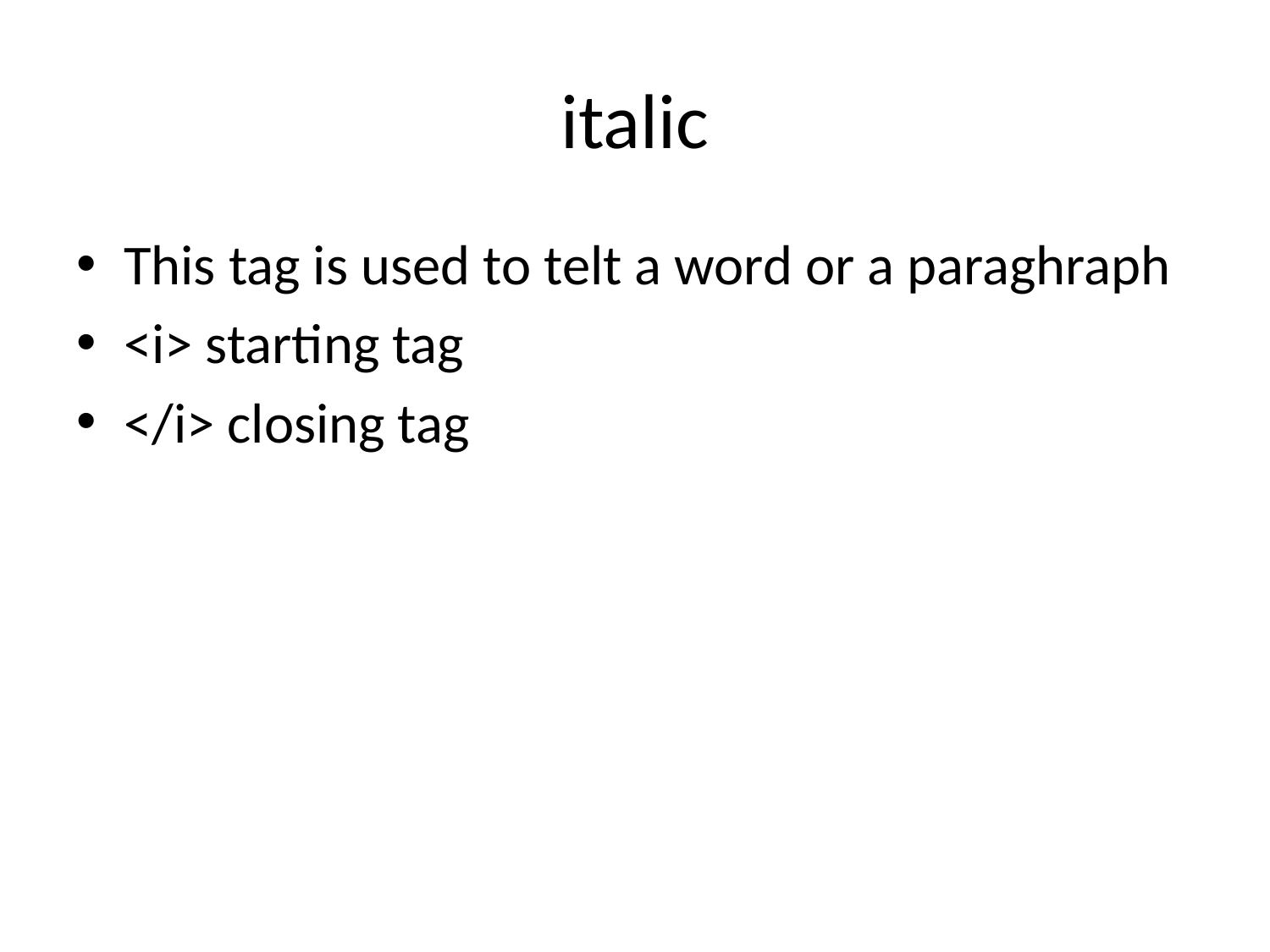

# italic
This tag is used to telt a word or a paraghraph
<i> starting tag
</i> closing tag